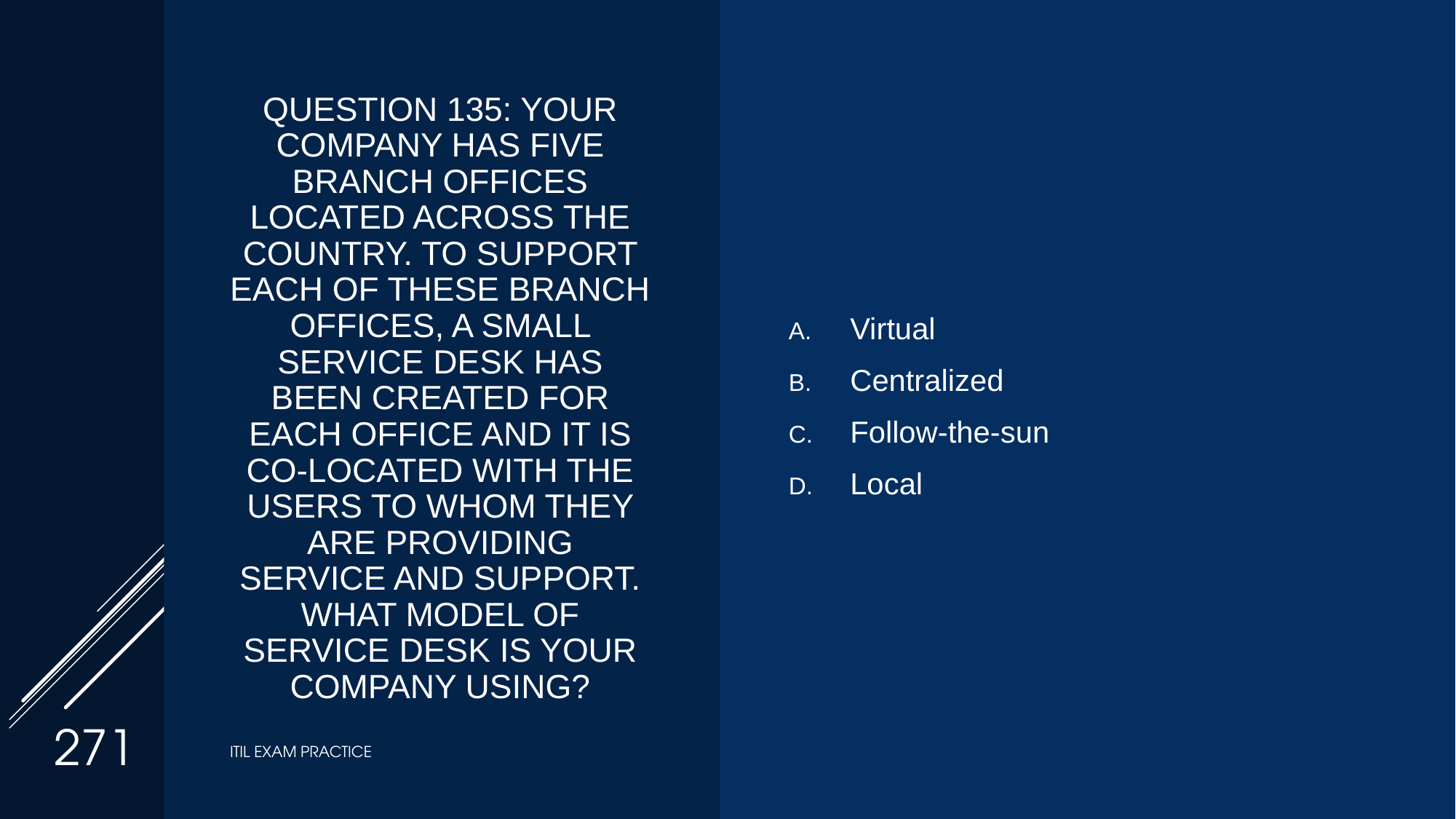

# Question 135: Your company has five branch offices located across the country. To support each of these branch offices, a small service desk has been created for each office and it is co-located with the users to whom they are providing service and support. What model of service desk is your company using?
Virtual
Centralized
Follow-the-sun
Local
271
ITIL EXAM PRACTICE